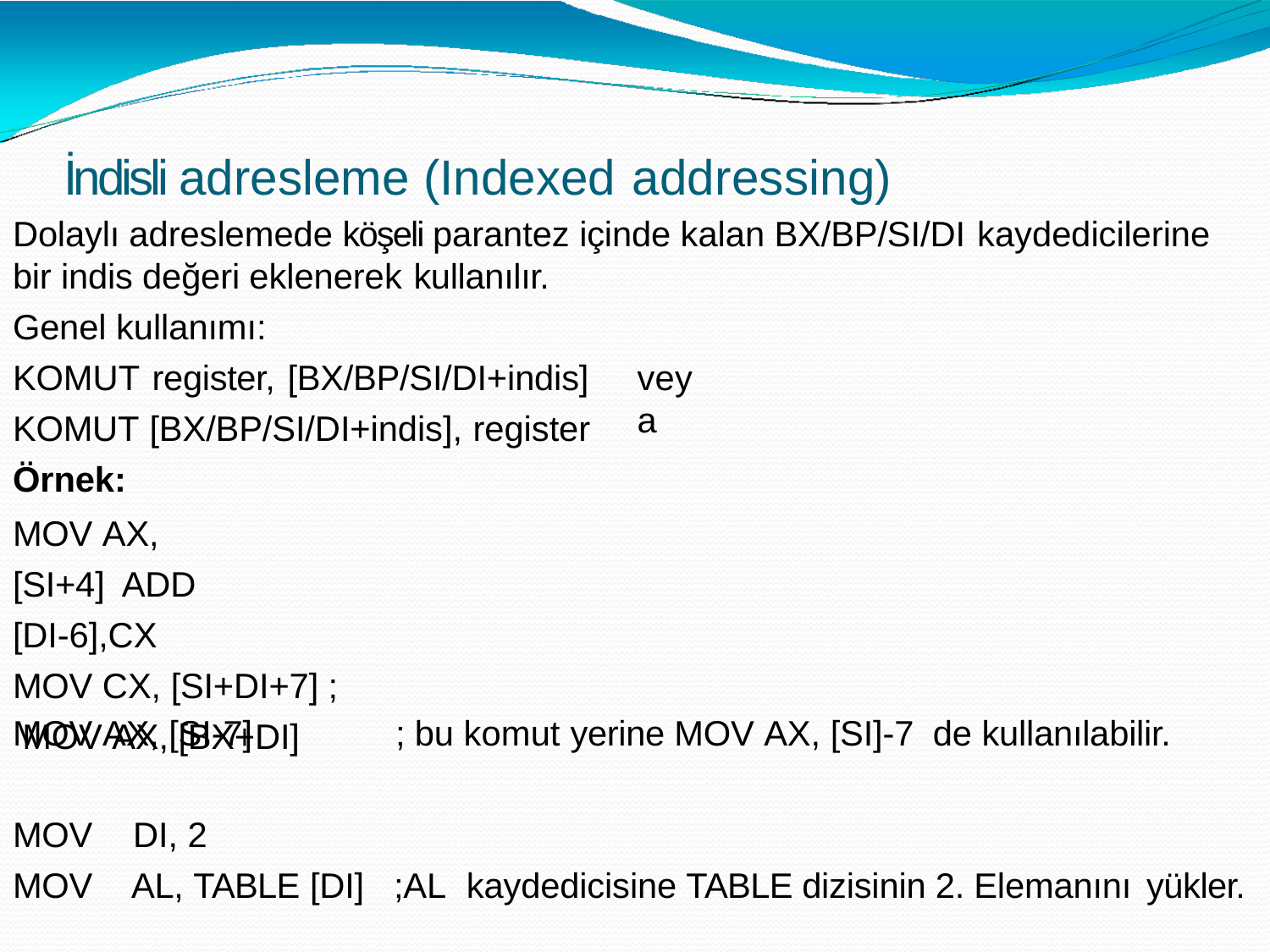

# İndisli adresleme (Indexed addressing)
Dolaylı adreslemede köşeli parantez içinde kalan BX/BP/SI/DI kaydedicilerine
bir indis değeri eklenerek kullanılır.
Genel kullanımı:
KOMUT register, [BX/BP/SI/DI+indis]  KOMUT [BX/BP/SI/DI+indis], register  Örnek:
MOV AX, [SI+4]  ADD [DI-6],CX
MOV CX, [SI+DI+7] ;  MOV AX, [BX+DI]
veya
MOV AX, [SI-7]	; bu komut yerine MOV AX, [SI]-7	de kullanılabilir.
MOV	DI, 2
MOV	AL, TABLE [DI]
;AL	kaydedicisine TABLE dizisinin 2. Elemanını yükler.